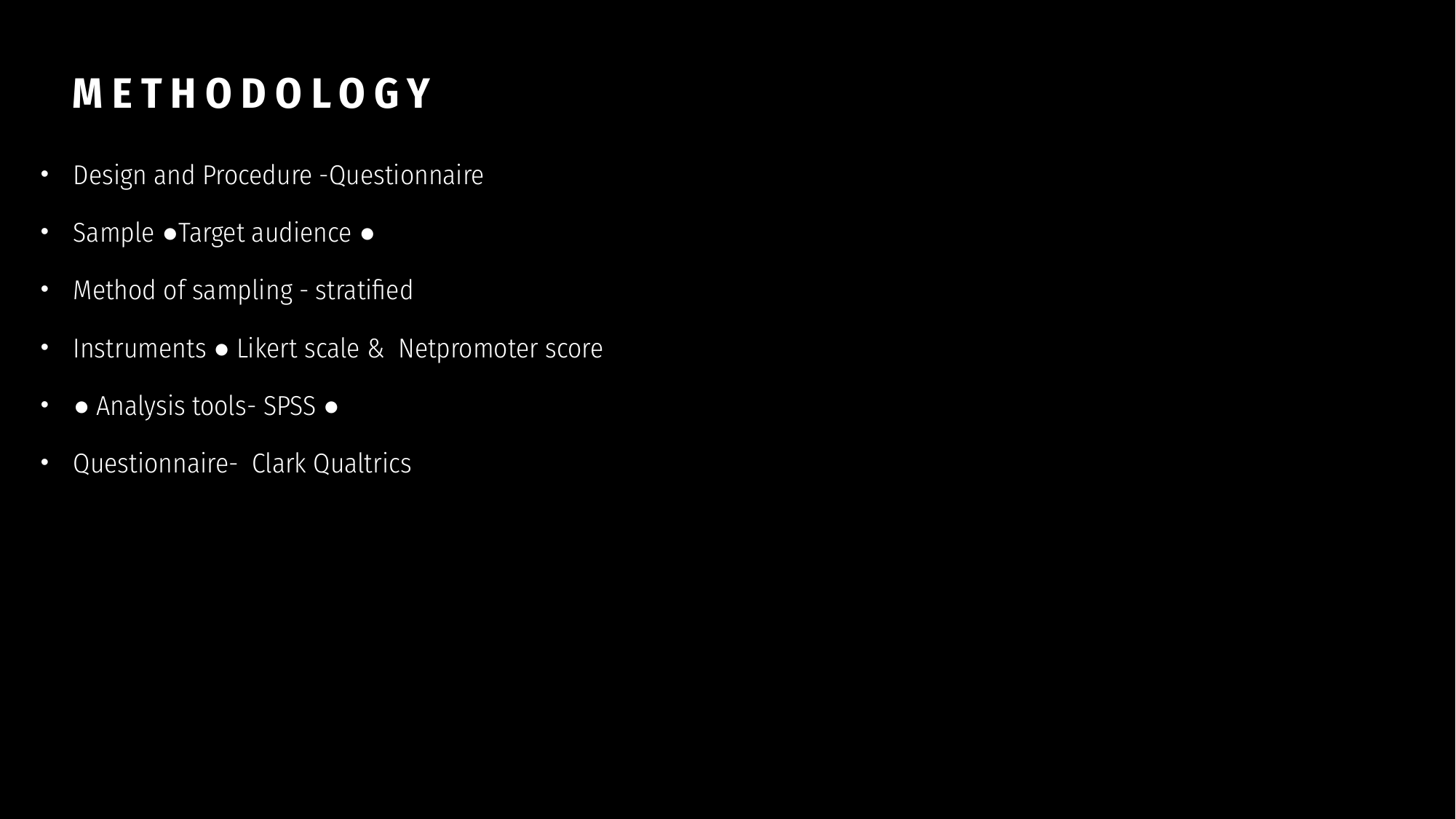

# Methodology
Design and Procedure -Questionnaire
Sample ●Target audience ●
Method of sampling - stratified
Instruments ● Likert scale &  Netpromoter score
● Analysis tools- SPSS ●
Questionnaire-  Clark Qualtrics